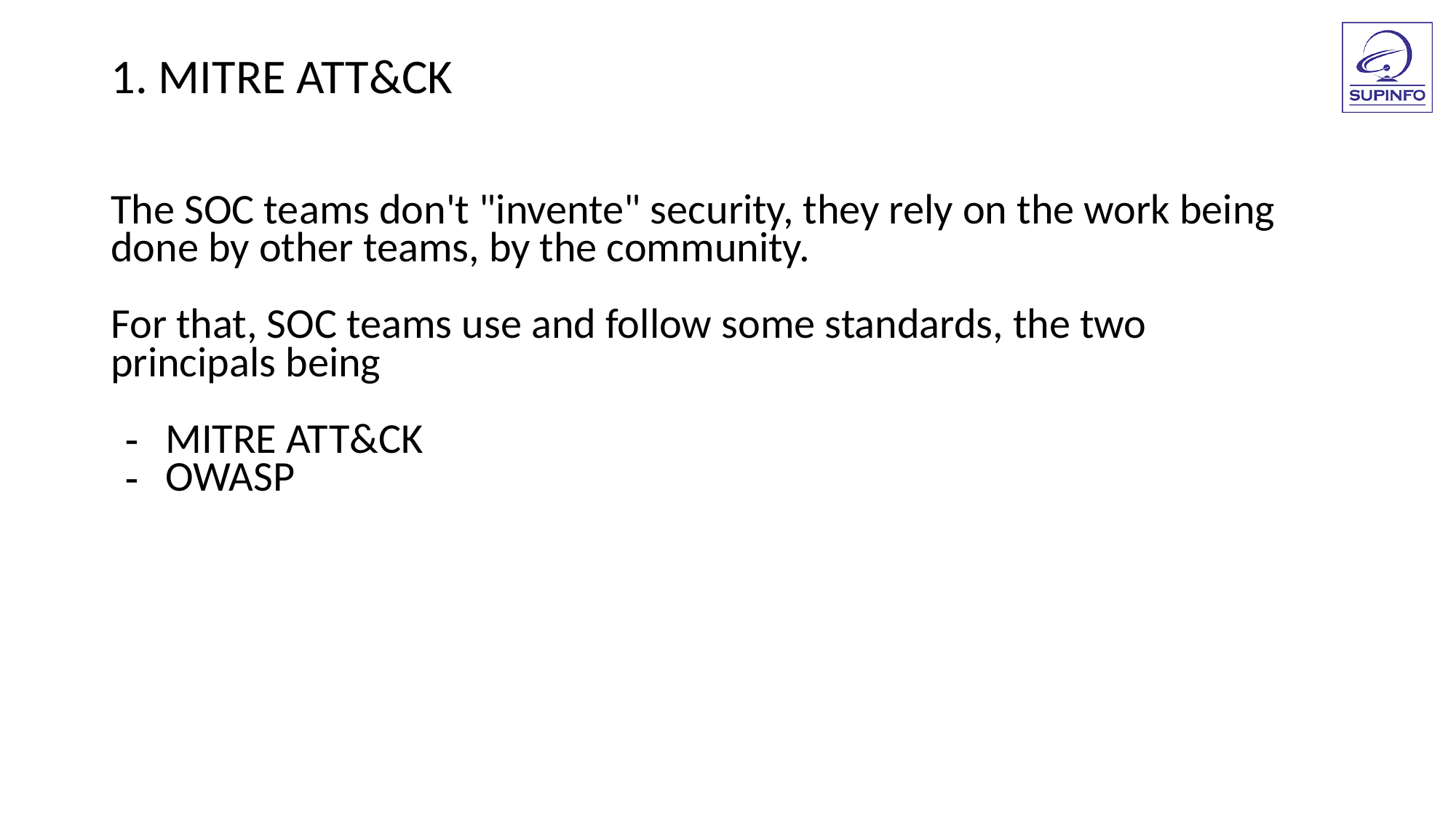

1. MITRE ATT&CK
The SOC teams don't "invente" security, they rely on the work being
done by other teams, by the community.

For that, SOC teams use and follow some standards, the two
principals being

MITRE ATT&CK
OWASP